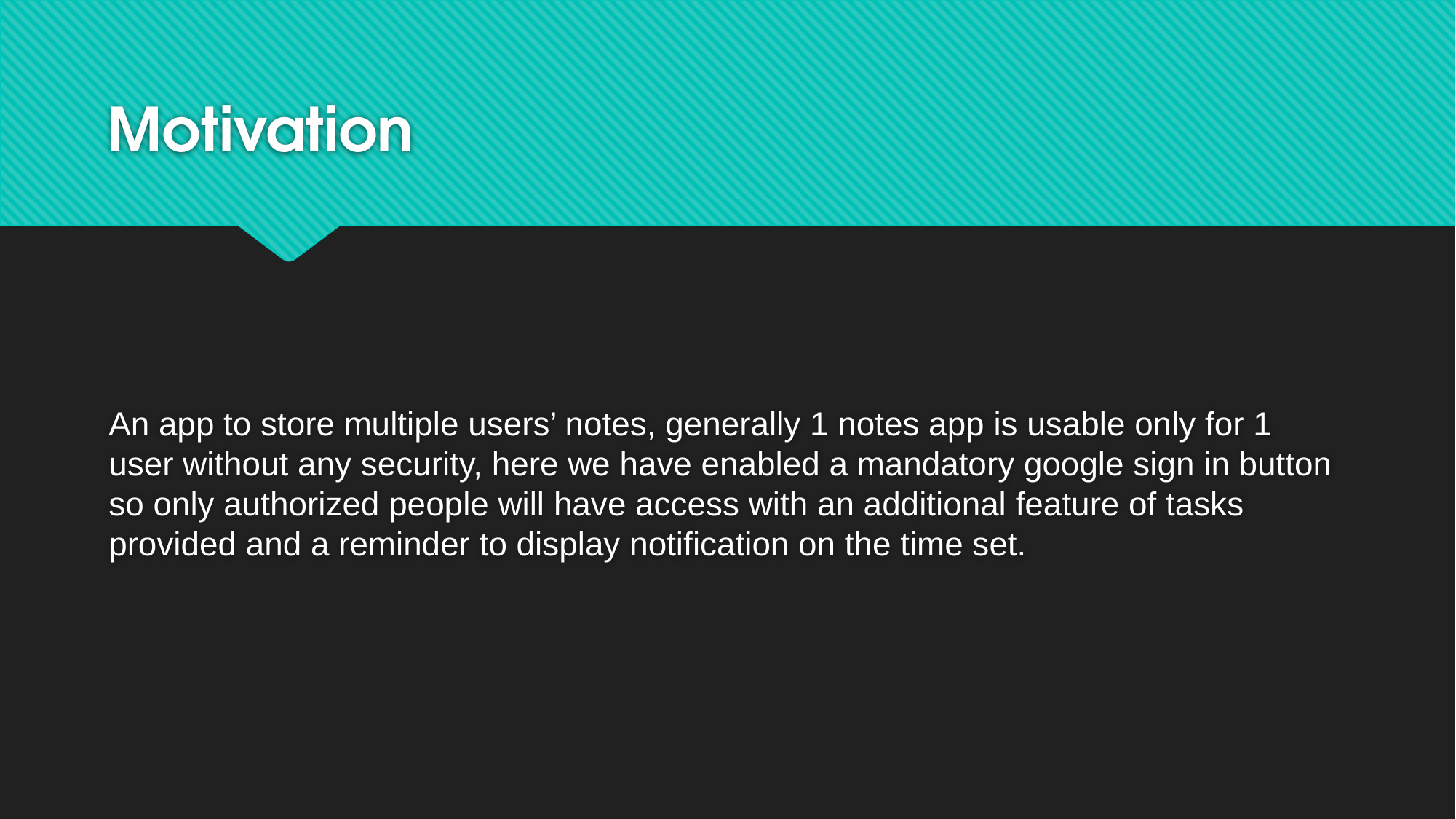

# Motivation
An app to store multiple users’ notes, generally 1 notes app is usable only for 1 user without any security, here we have enabled a mandatory google sign in button so only authorized people will have access with an additional feature of tasks provided and a reminder to display notification on the time set.